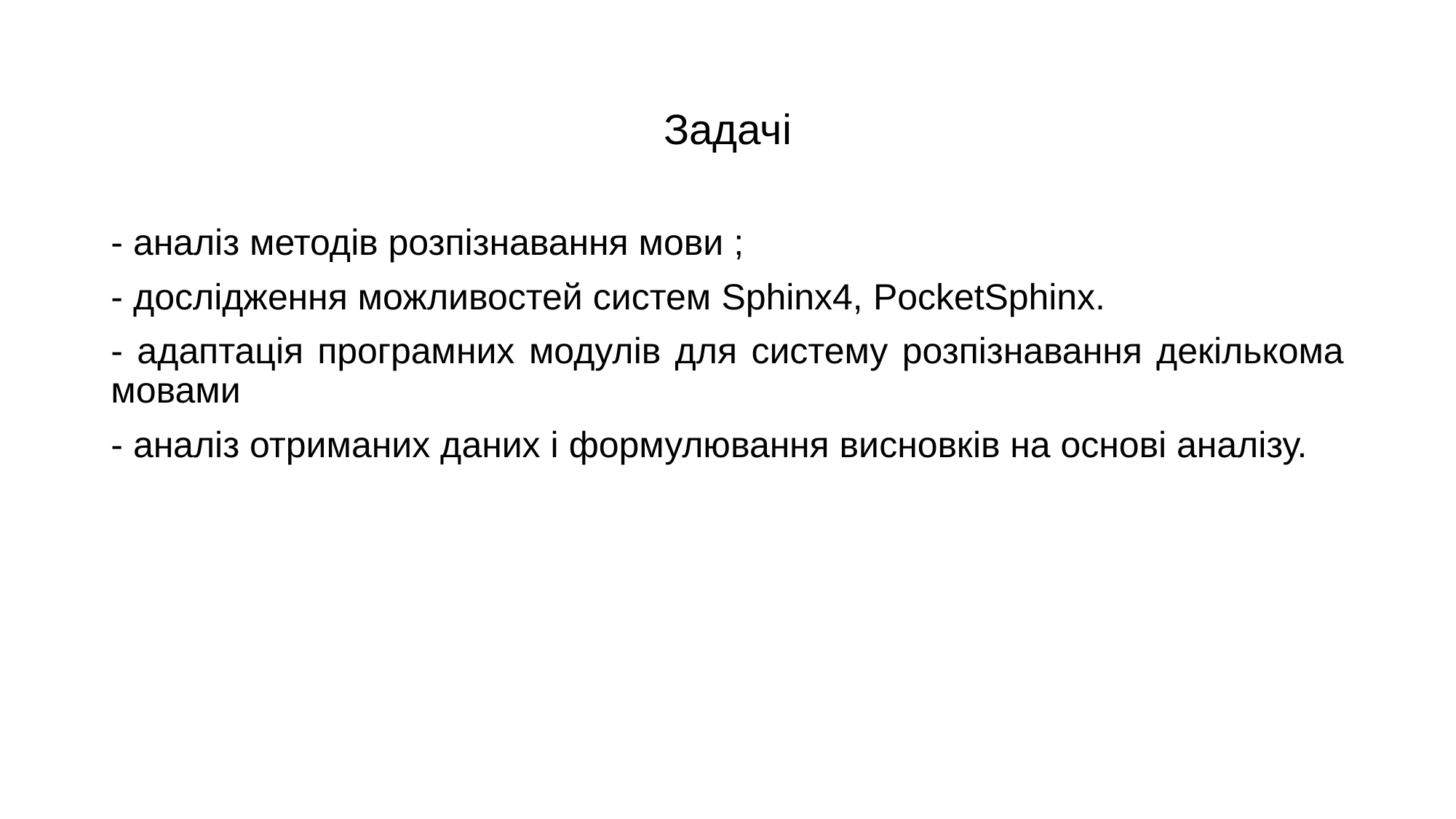

# Задачі
- аналіз методів розпізнавання мови ;
- дослідження можливостей систем Sphinx4, PocketSphinx.
- адаптація програмних модулів для систему розпізнавання декількома мовами
- аналіз отриманих даних і формулювання висновків на основі аналізу.